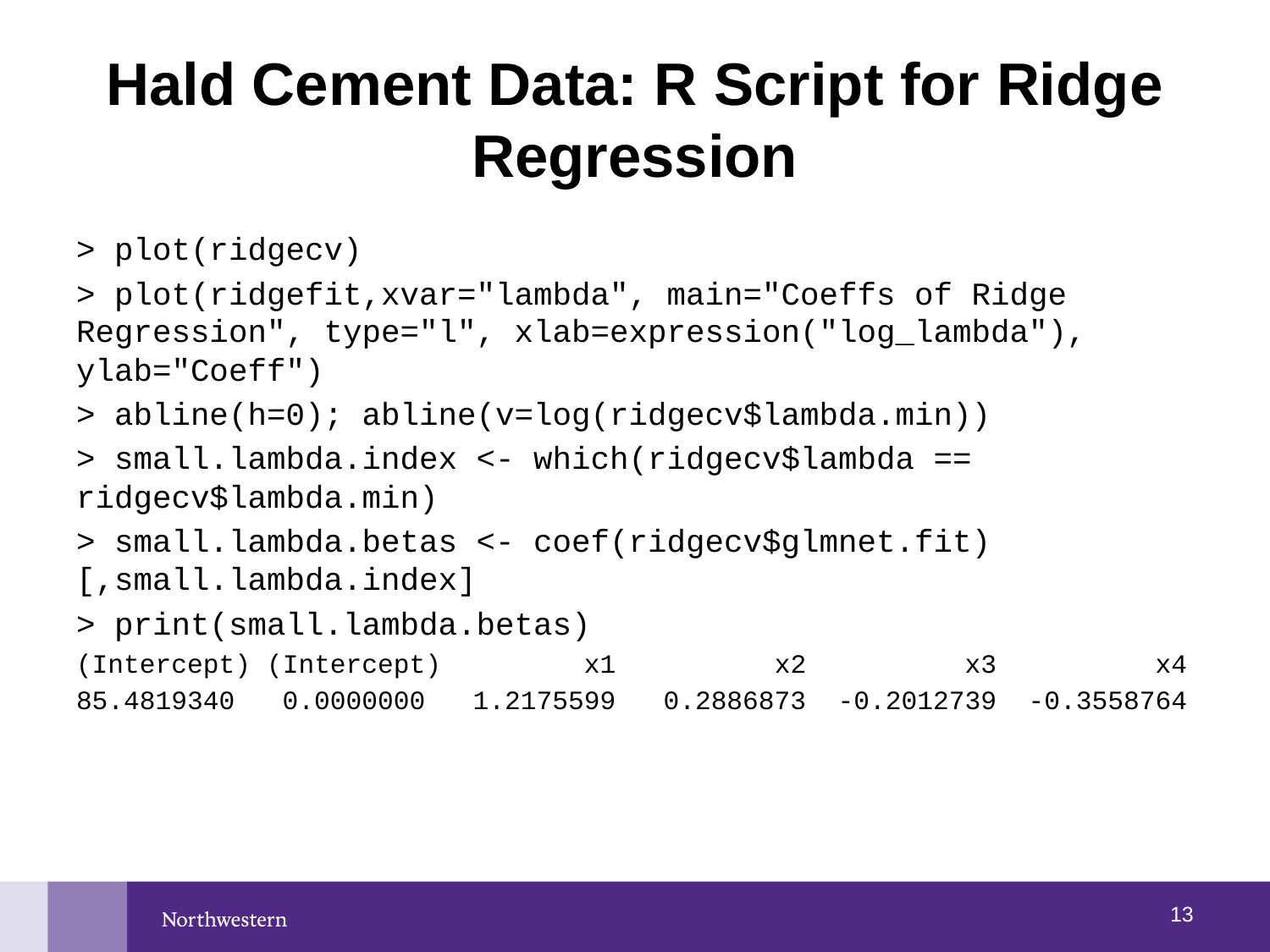

# Hald Cement Data: R Script for Ridge Regression
> plot(ridgecv)
> plot(ridgefit,xvar="lambda", main="Coeffs of Ridge Regression", type="l", xlab=expression("log_lambda"), ylab="Coeff")
> abline(h=0); abline(v=log(ridgecv$lambda.min))
> small.lambda.index <- which(ridgecv$lambda == ridgecv$lambda.min)
> small.lambda.betas <- coef(ridgecv$glmnet.fit)[,small.lambda.index]
> print(small.lambda.betas)
(Intercept) (Intercept)         x1          x2          x3          x4
85.4819340   0.0000000   1.2175599   0.2886873  -0.2012739  -0.3558764

13